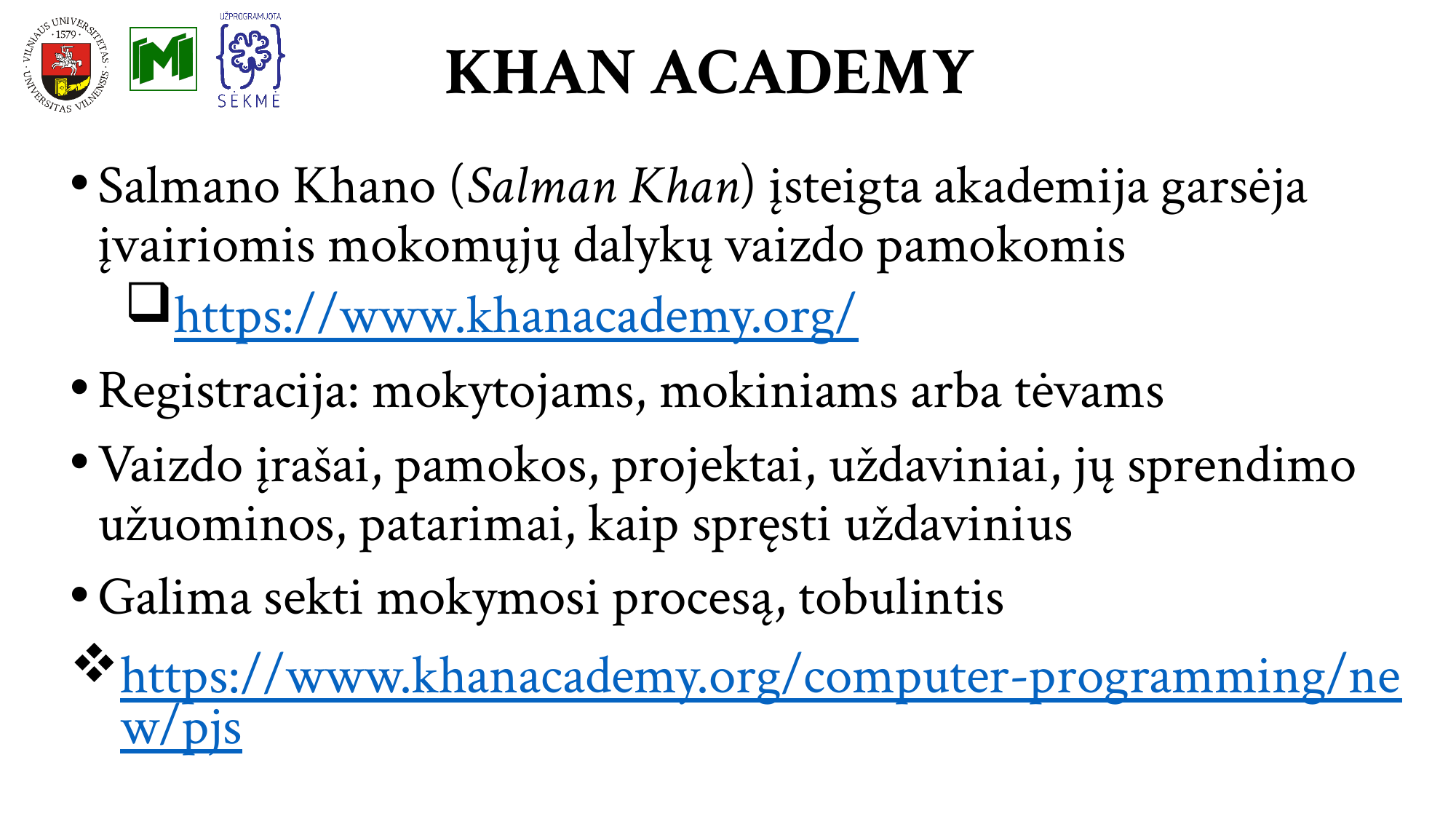

# KHAN ACADEMY
Salmano Khano (Salman Khan) įsteigta akademija garsėja įvairiomis mokomųjų dalykų vaizdo pamokomis
https://www.khanacademy.org/
Registracija: mokytojams, mokiniams arba tėvams
Vaizdo įrašai, pamokos, projektai, uždaviniai, jų sprendimo užuominos, patarimai, kaip spręsti uždavinius
Galima sekti mokymosi procesą, tobulintis
https://www.khanacademy.org/computer-programming/new/pjs